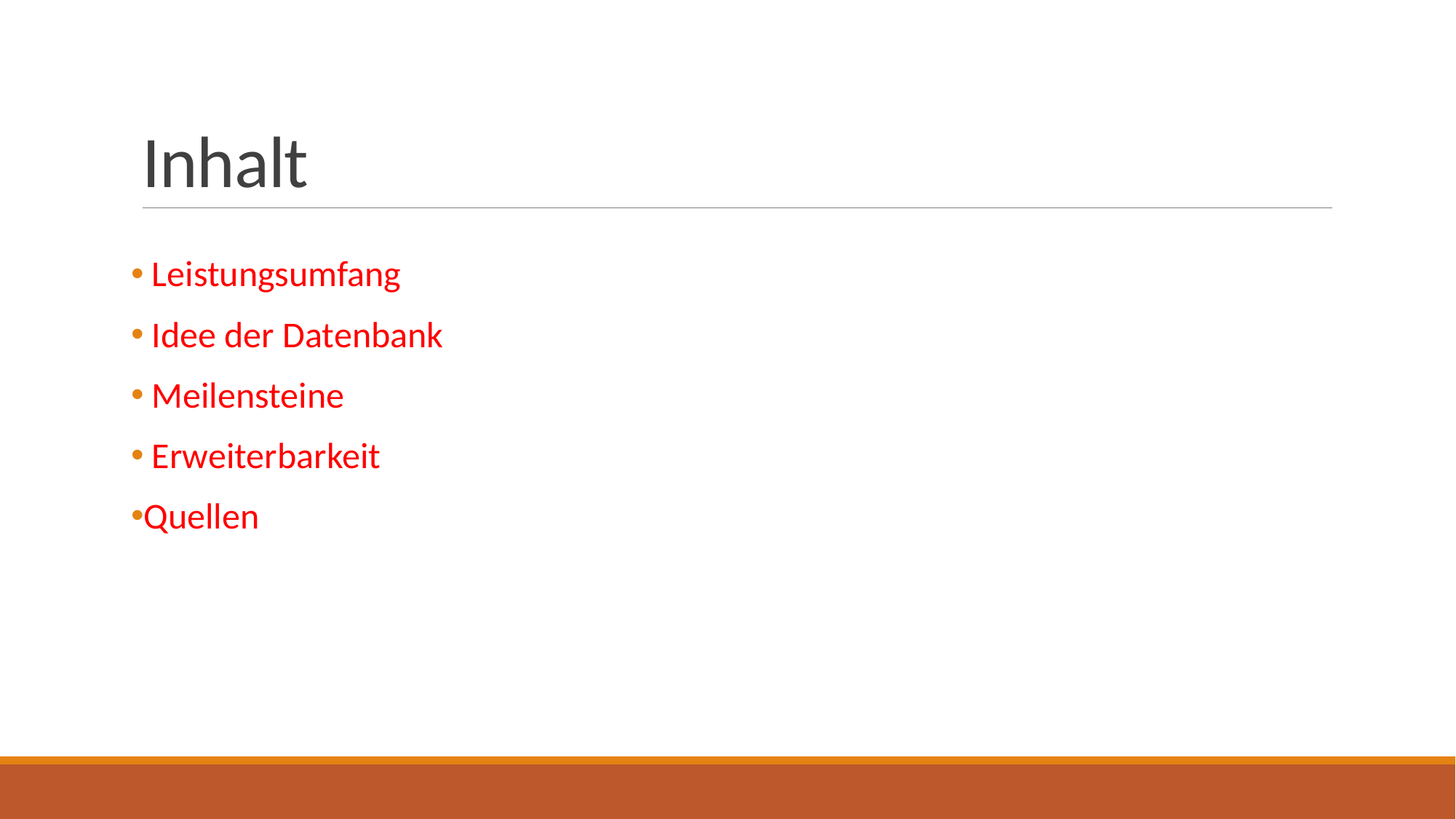

# Inhalt
 Leistungsumfang
 Idee der Datenbank
 Meilensteine
 Erweiterbarkeit
Quellen